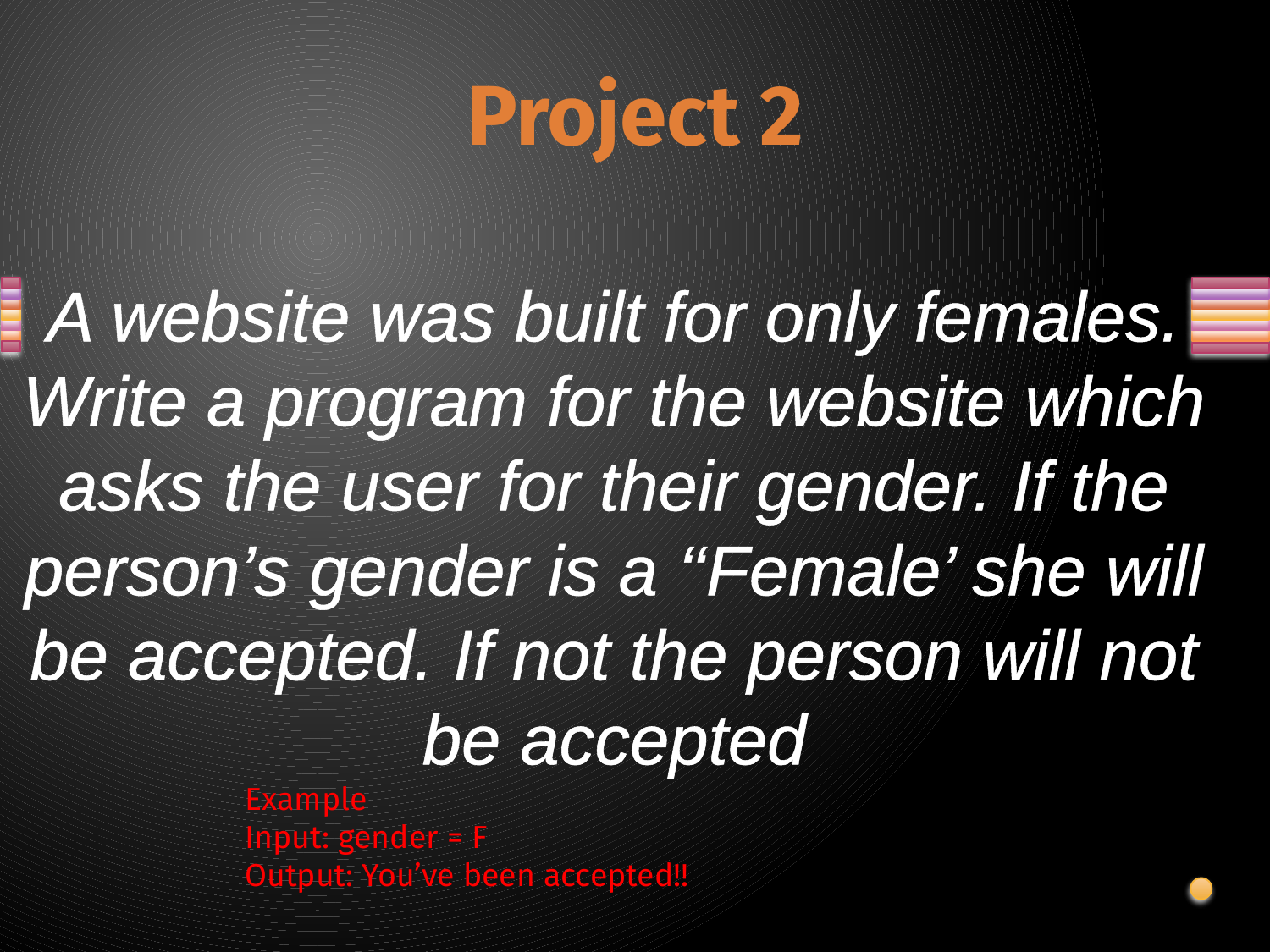

# Project 2
A website was built for only females. Write a program for the website which asks the user for their gender. If the person’s gender is a ‘‘Female’ she will be accepted. If not the person will not be accepted

Example
Input: gender = F
Output: You’ve been accepted!!